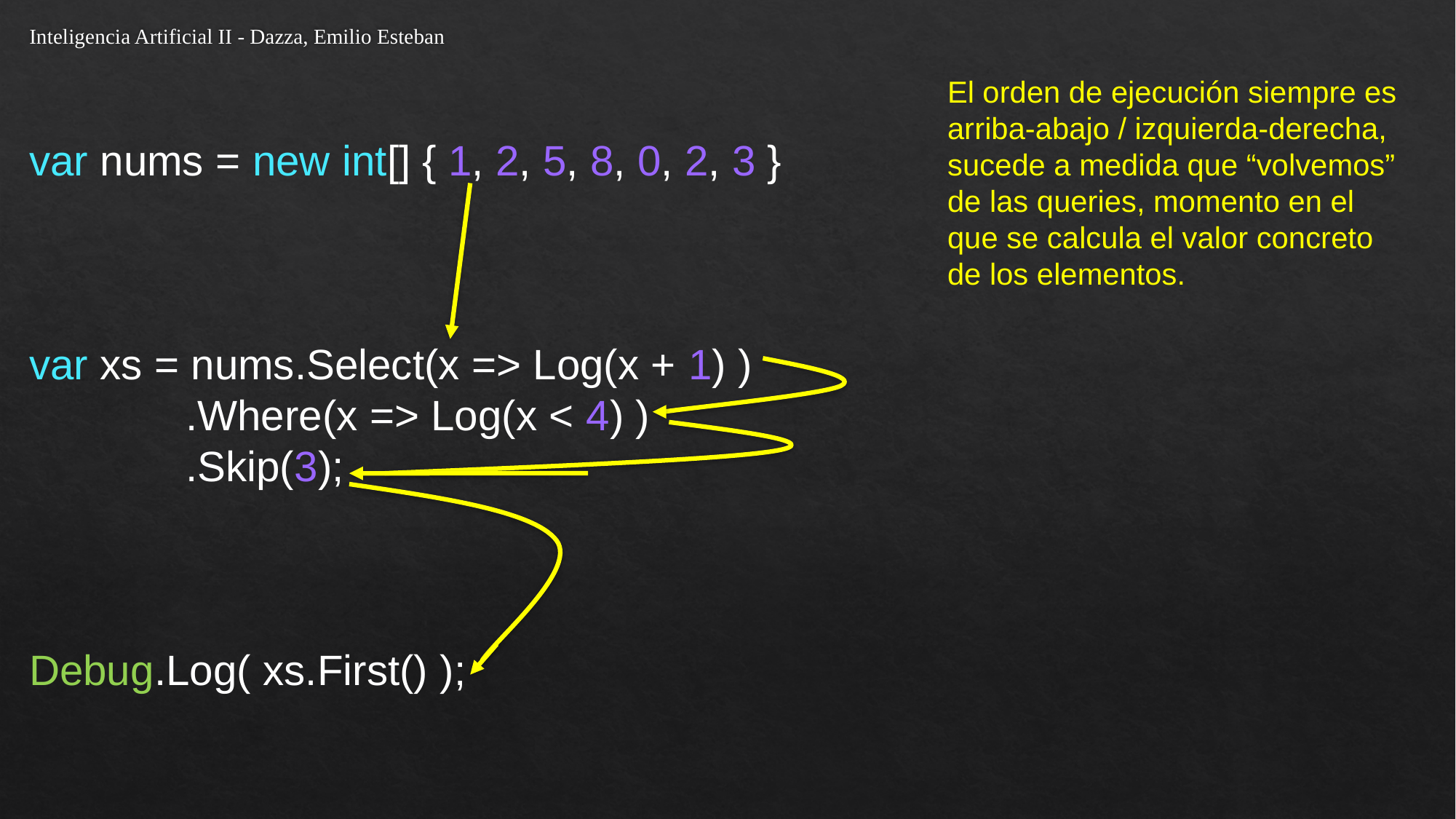

Inteligencia Artificial II - Dazza, Emilio Esteban
El orden de ejecución siempre es arriba-abajo / izquierda-derecha, sucede a medida que “volvemos” de las queries, momento en el que se calcula el valor concreto de los elementos.
var nums = new int[] { 1, 2, 5, 8, 0, 2, 3 }

var xs = nums.Select(x => Log(x + 1) )
	    .Where(x => Log(x < 4) )
	    .Skip(3);

Debug.Log( xs.First() );